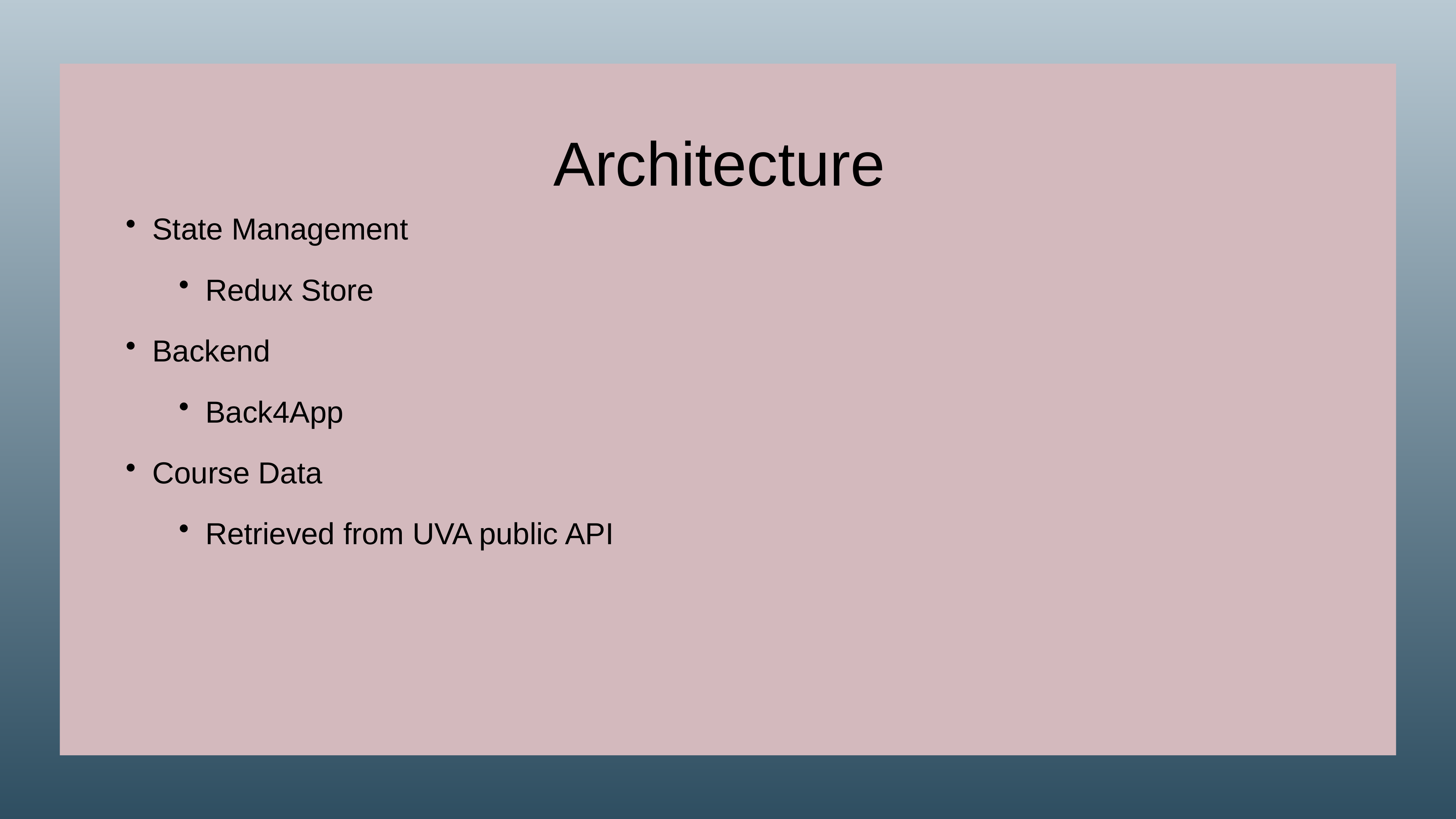

# Architecture
State Management
Redux Store
Backend
Back4App
Course Data
Retrieved from UVA public API